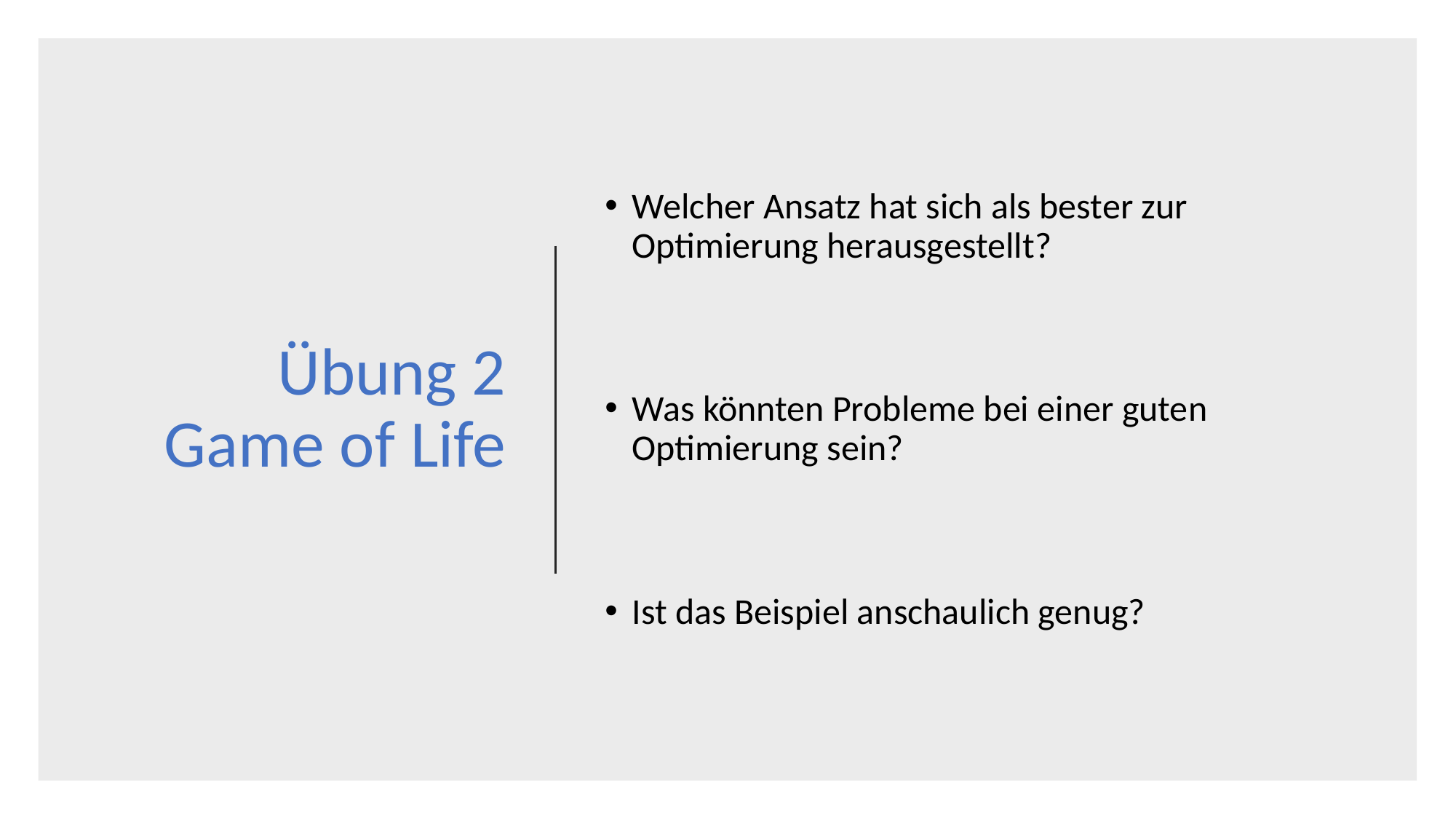

# Übung 2 Game of Life
Welcher Ansatz hat sich als bester zur Optimierung herausgestellt?

Was könnten Probleme bei einer guten Optimierung sein?

Ist das Beispiel anschaulich genug?